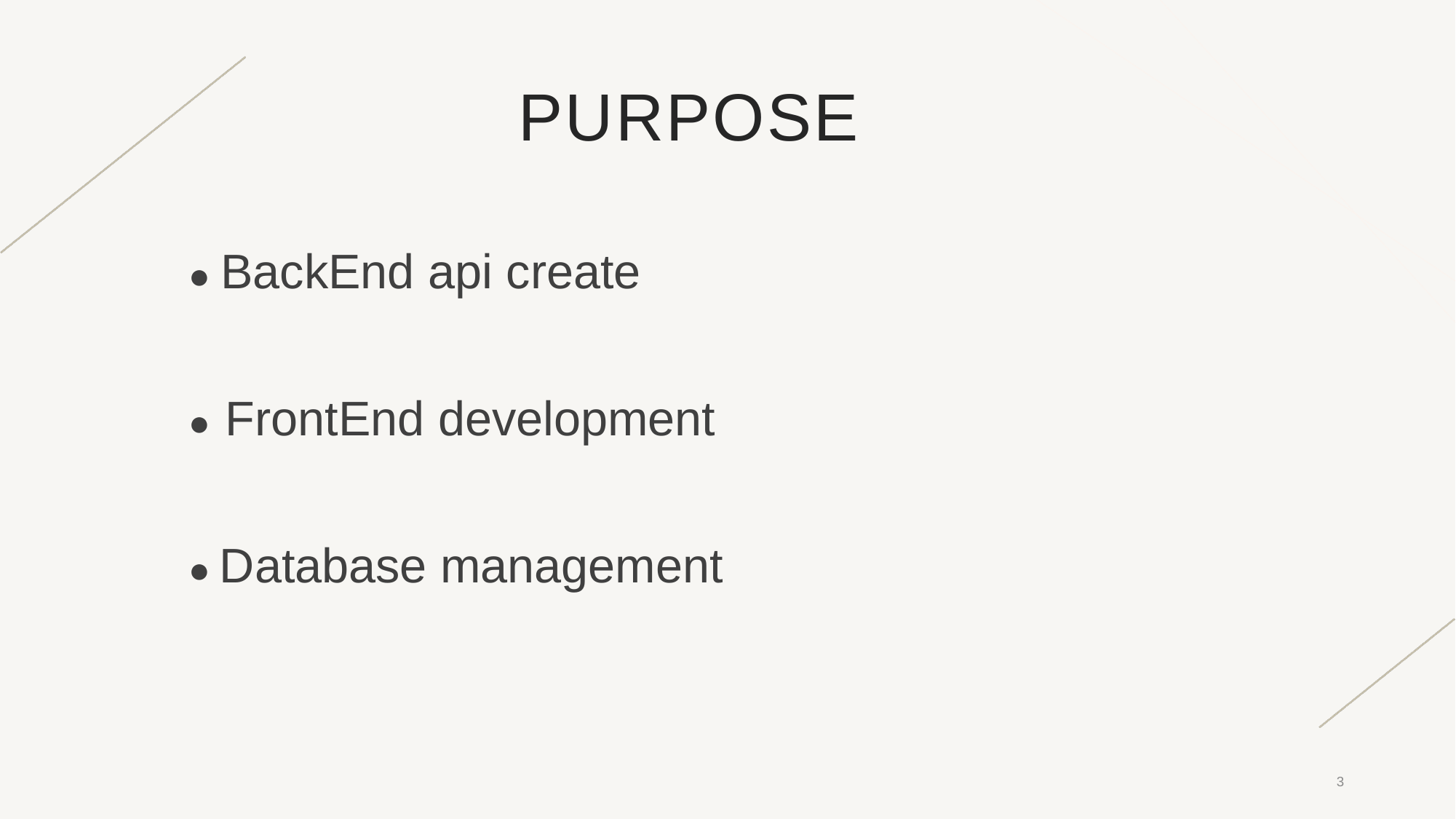

# purpose
● BackEnd api create

●  FrontEnd development

● Database management

3